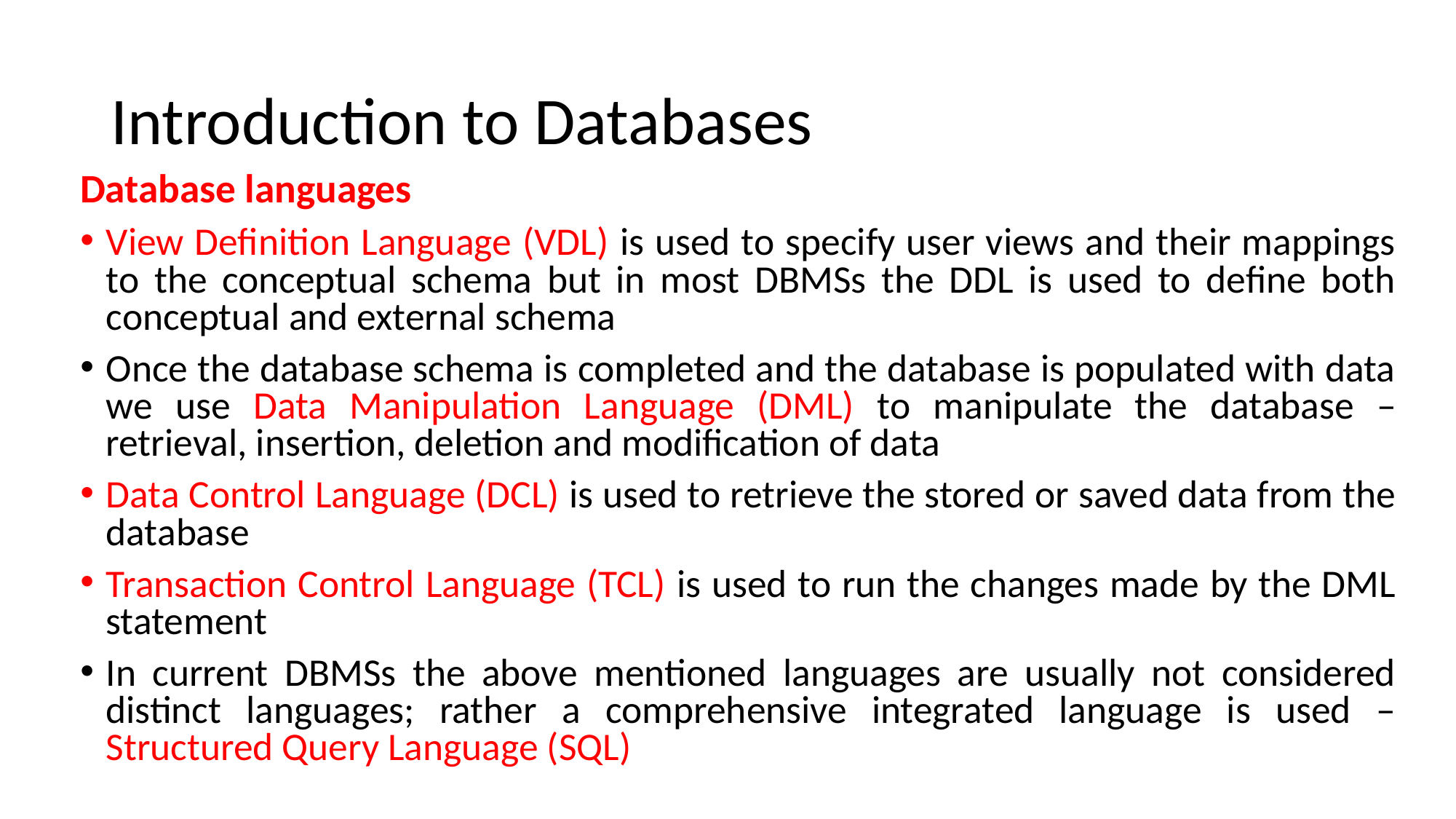

# Introduction to Databases
Database languages
View Definition Language (VDL) is used to specify user views and their mappings to the conceptual schema but in most DBMSs the DDL is used to define both conceptual and external schema
Once the database schema is completed and the database is populated with data we use Data Manipulation Language (DML) to manipulate the database – retrieval, insertion, deletion and modification of data
Data Control Language (DCL) is used to retrieve the stored or saved data from the database
Transaction Control Language (TCL) is used to run the changes made by the DML statement
In current DBMSs the above mentioned languages are usually not considered distinct languages; rather a comprehensive integrated language is used – Structured Query Language (SQL)